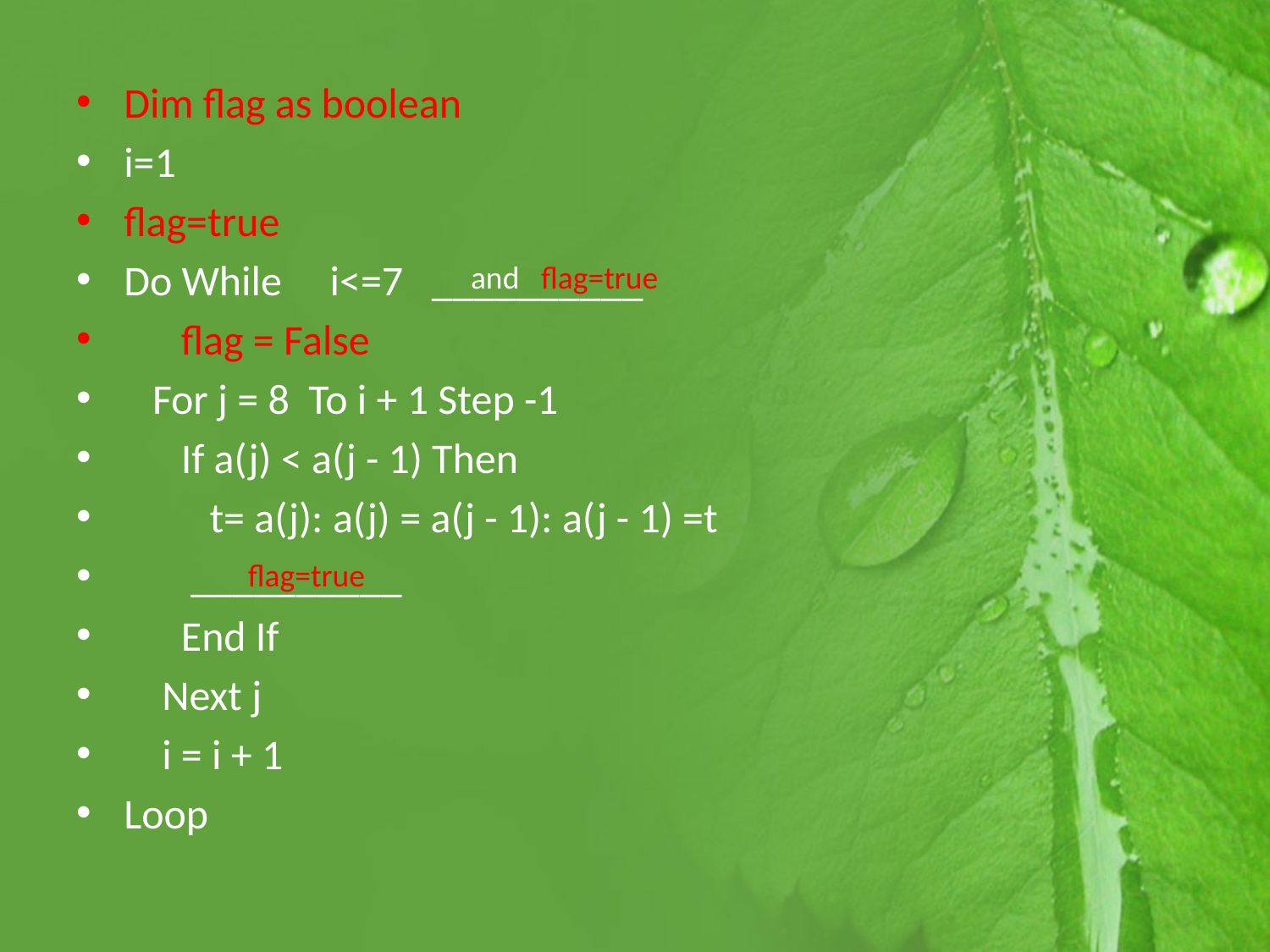

Dim flag as boolean
i=1
flag=true
Do While     i<=7   __________
      flag = False
   For j = 8  To i + 1 Step -1
      If a(j) < a(j - 1) Then
         t= a(j): a(j) = a(j - 1): a(j - 1) =t
       __________
      End If
    Next j
    i = i + 1
Loop
and   flag=true

flag=true